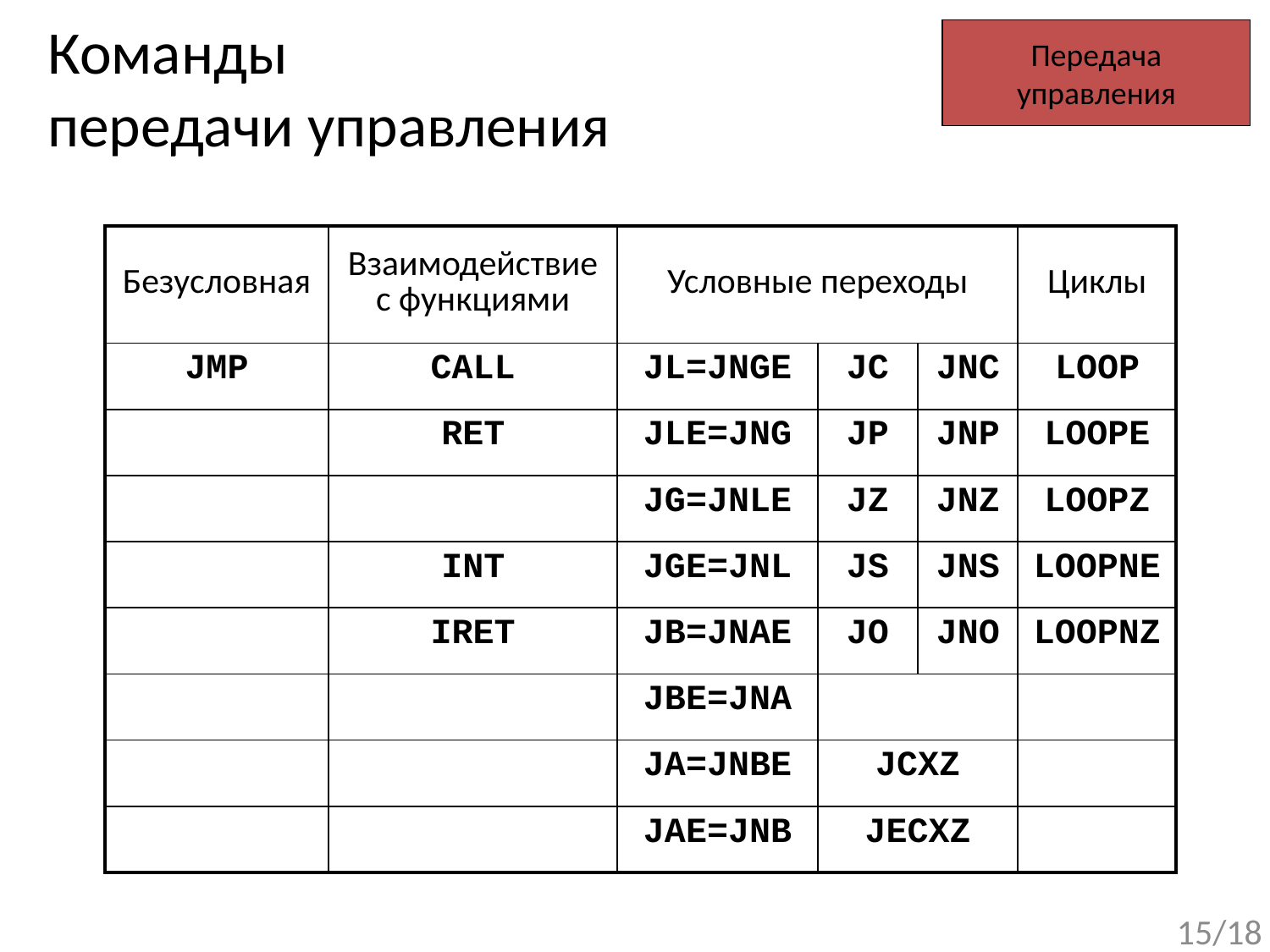

# Команды передачи управления
Передача
управления

| Безусловная | Взаимодействие с функциями | Условные переходы |  |  | Циклы |
| --- | --- | --- | --- | --- | --- |
| Jmp | Call | Jl=Jnge | Jc | Jnc | Loop |
|  | Ret | Jle=Jng | Jp | Jnp | Loope |
|  |  | Jg=Jnle | Jz | Jnz | Loopz |
|  | Int | Jge=Jnl | Js | Jns | Loopne |
|  | Iret | Jb=Jnae | Jo | Jno | Loopnz |
|  |  | Jbe=Jna |  |  |  |
|  |  | Ja=Jnbe | Jcxz |  |  |
|  |  | Jae=Jnb | Jecxz |  |  |
15/18